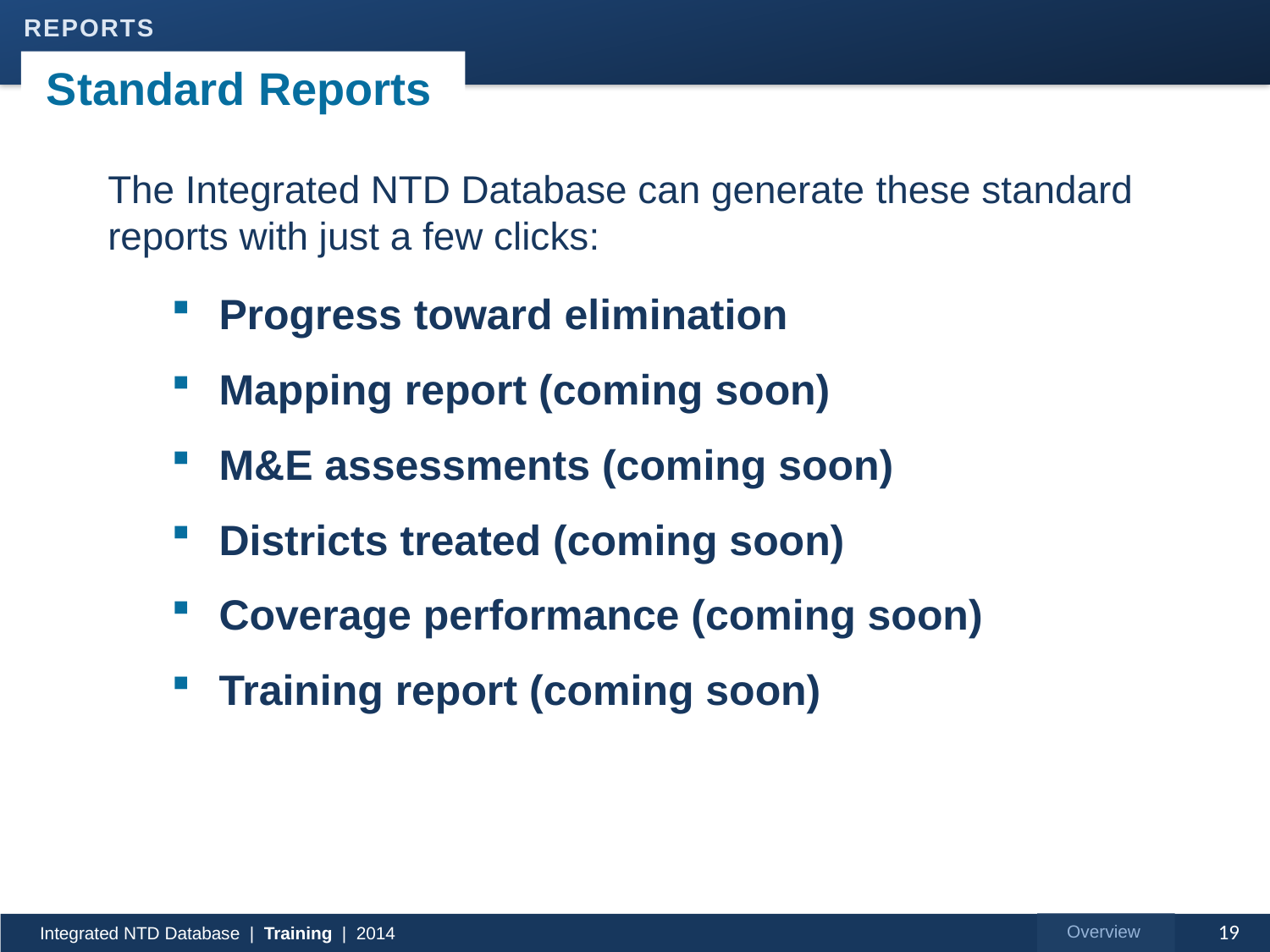

reports
# Standard Reports
The Integrated NTD Database can generate these standard reports with just a few clicks:
Progress toward elimination
Mapping report (coming soon)
M&E assessments (coming soon)
Districts treated (coming soon)
Coverage performance (coming soon)
Training report (coming soon)